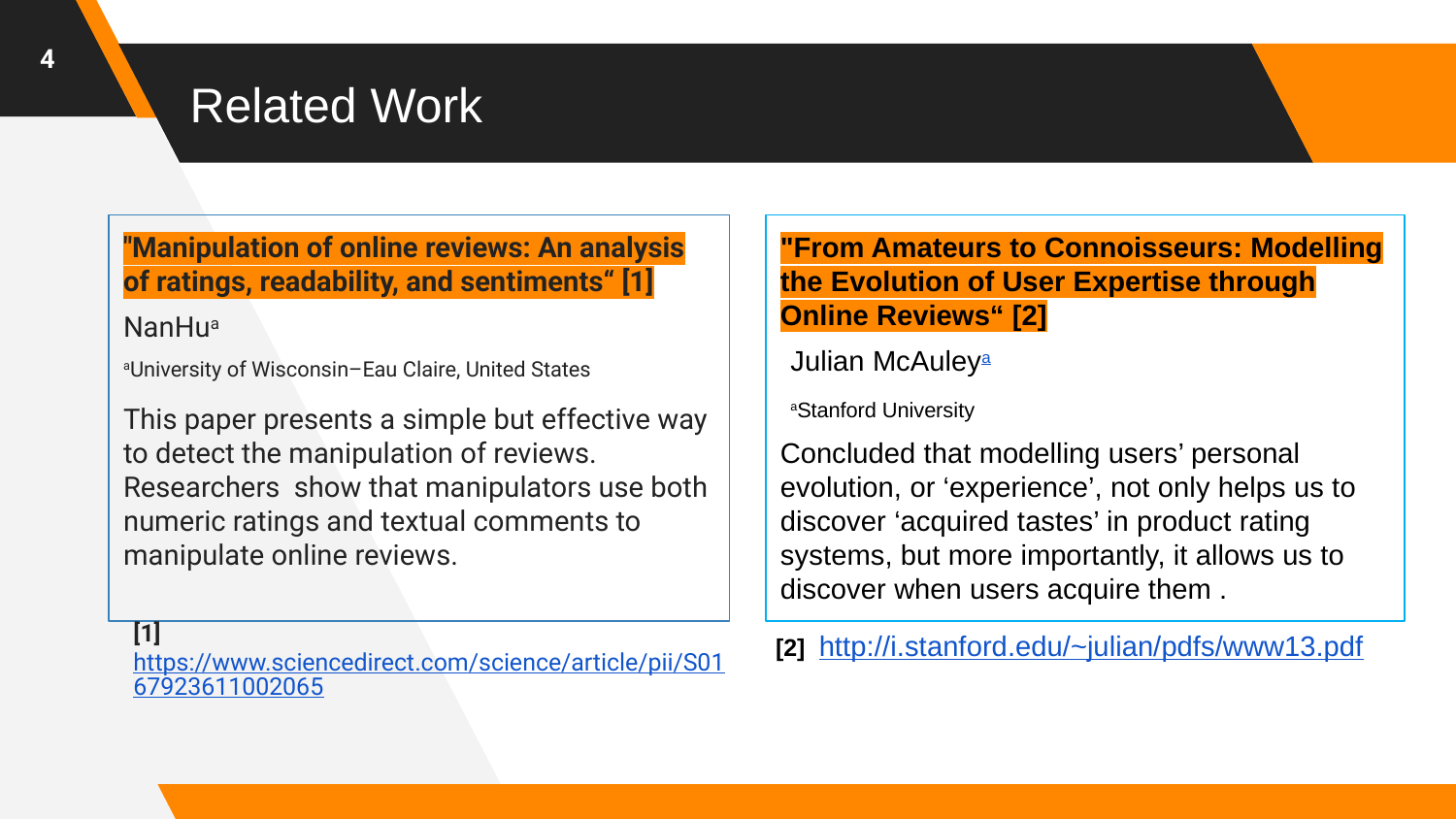

4
# Related Work
"Manipulation of online reviews: An analysis of ratings, readability, and sentiments“ [1]
NanHua
aUniversity of Wisconsin–Eau Claire, United States
This paper presents a simple but effective way to detect the manipulation of reviews. Researchers  show that manipulators use both numeric ratings and textual comments to manipulate online reviews.

"From Amateurs to Connoisseurs: Modelling the Evolution of User Expertise through Online Reviews“ [2]
Julian McAuleya
aStanford University
Concluded that modelling users’ personal evolution, or ‘experience’, not only helps us to discover ‘acquired tastes’ in product rating systems, but more importantly, it allows us to discover when users acquire them .
[1]https://www.sciencedirect.com/science/article/pii/S0167923611002065

[2]  http://i.stanford.edu/~julian/pdfs/www13.pdf